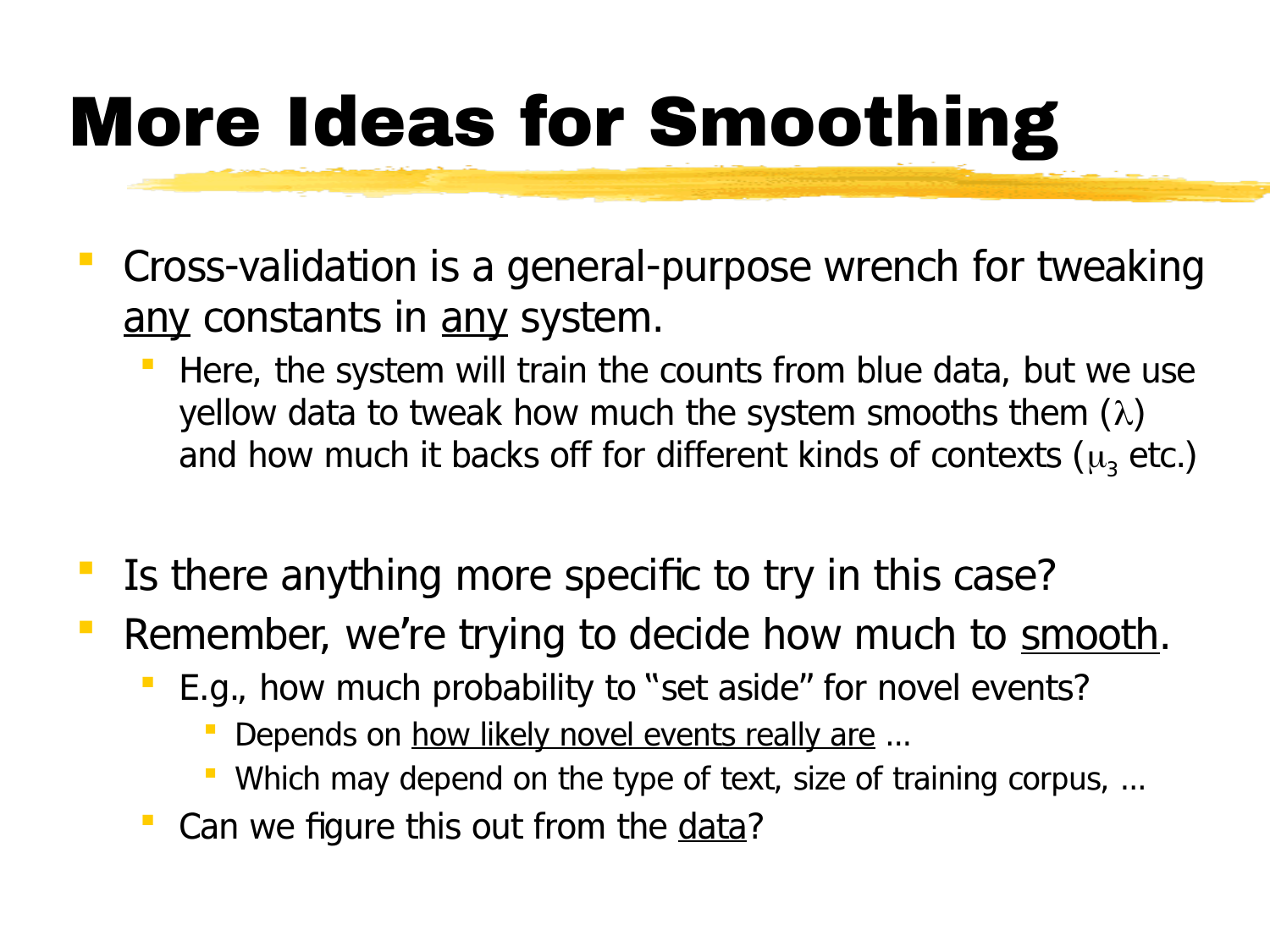

# More Ideas for Smoothing
Cross-validation is a general-purpose wrench for tweaking any constants in any system.
Here, the system will train the counts from blue data, but we use yellow data to tweak how much the system smooths them (λ) and how much it backs off for different kinds of contexts (μ3 etc.)

Is there anything more specific to try in this case?
Remember, we’re trying to decide how much to smooth.
E.g., how much probability to “set aside” for novel events?
Depends on how likely novel events really are …
Which may depend on the type of text, size of training corpus, …
Can we figure this out from the data?